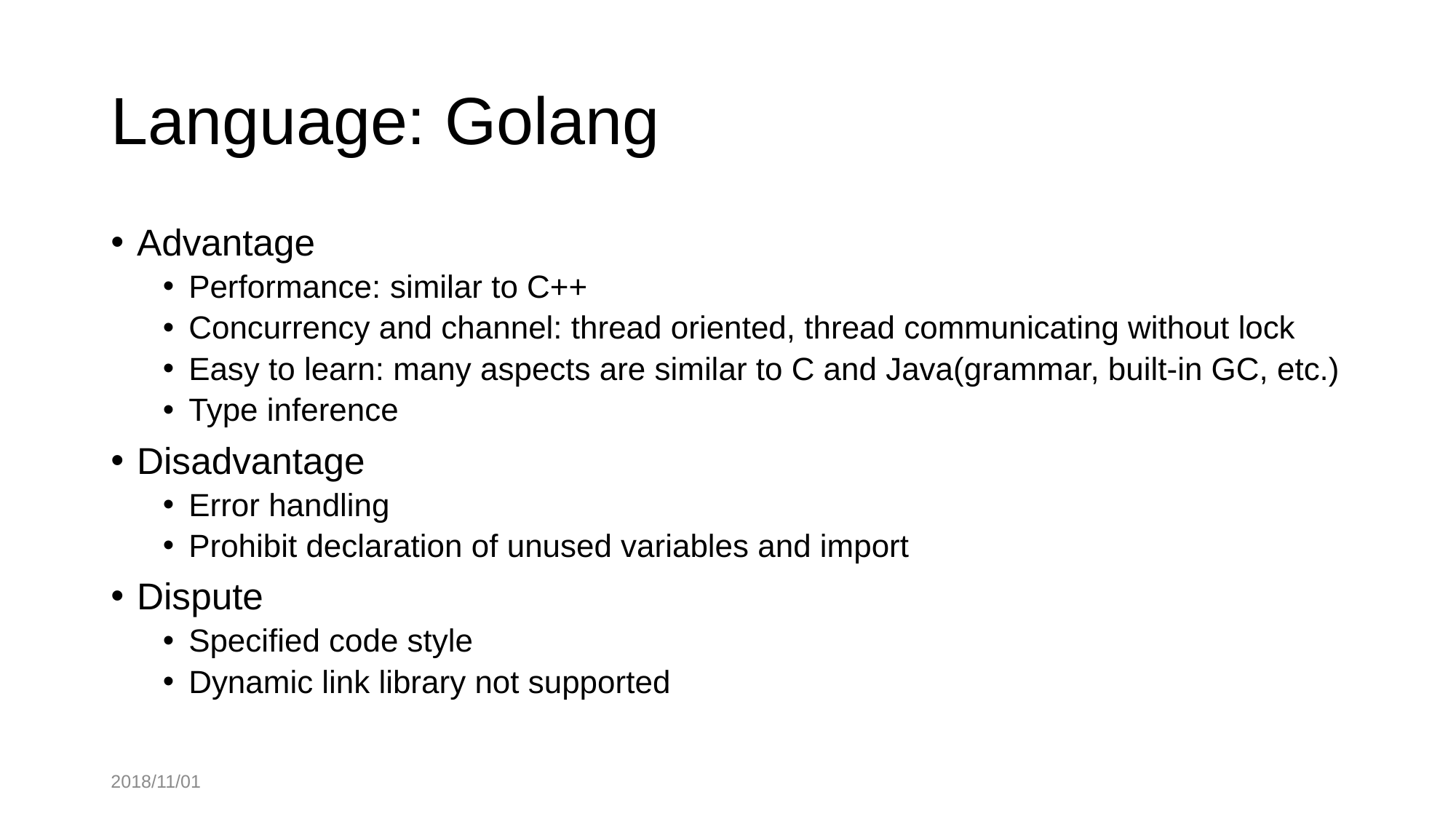

# Language: Golang
Advantage
Performance: similar to C++
Concurrency and channel: thread oriented, thread communicating without lock
Easy to learn: many aspects are similar to C and Java(grammar, built-in GC, etc.)
Type inference
Disadvantage
Error handling
Prohibit declaration of unused variables and import
Dispute
Specified code style
Dynamic link library not supported
2018/11/01